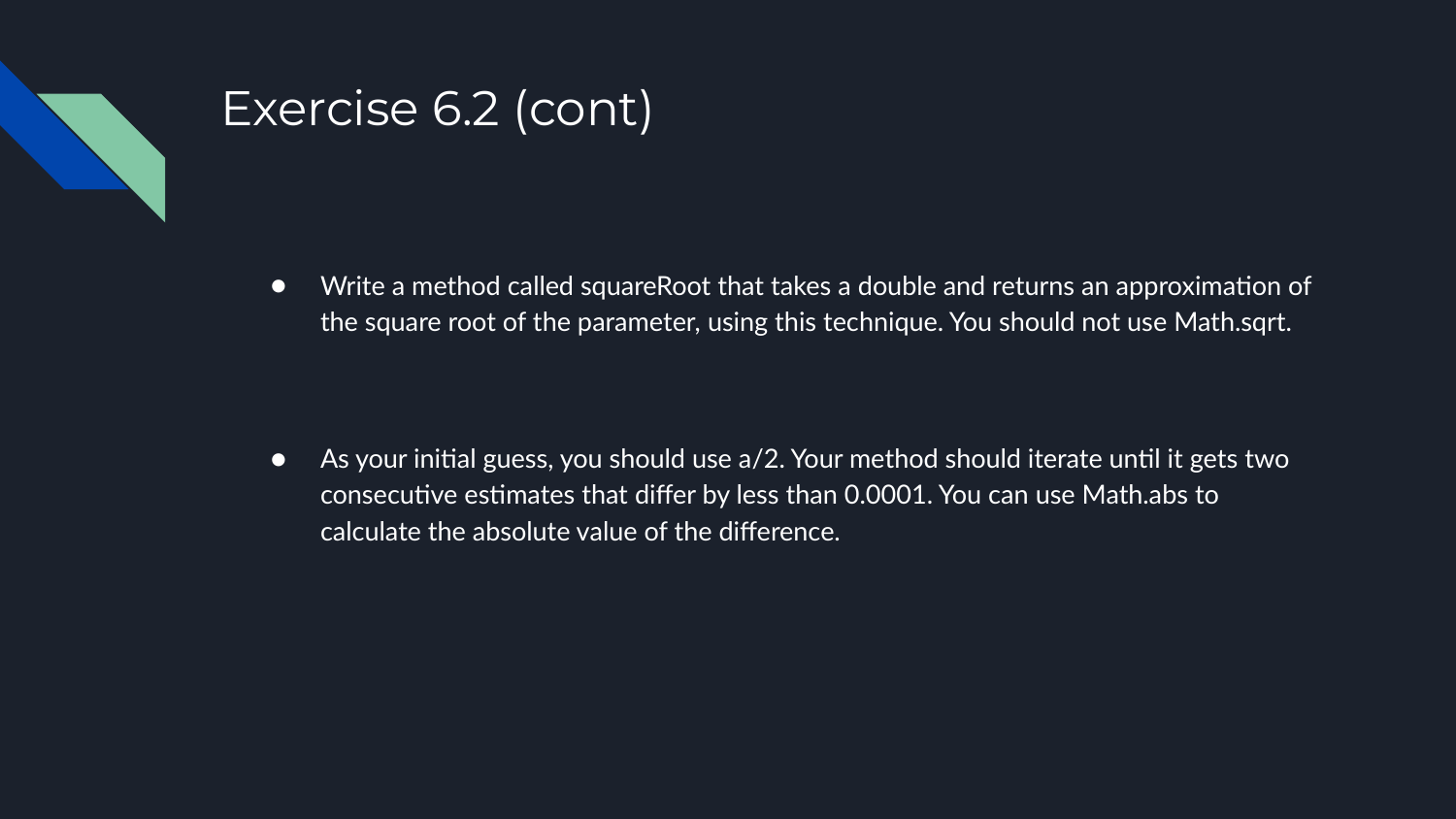

# Exercise 6.2 (cont)
Write a method called squareRoot that takes a double and returns an approximation of the square root of the parameter, using this technique. You should not use Math.sqrt.

As your initial guess, you should use a/2. Your method should iterate until it gets two consecutive estimates that differ by less than 0.0001. You can use Math.abs to calculate the absolute value of the difference.